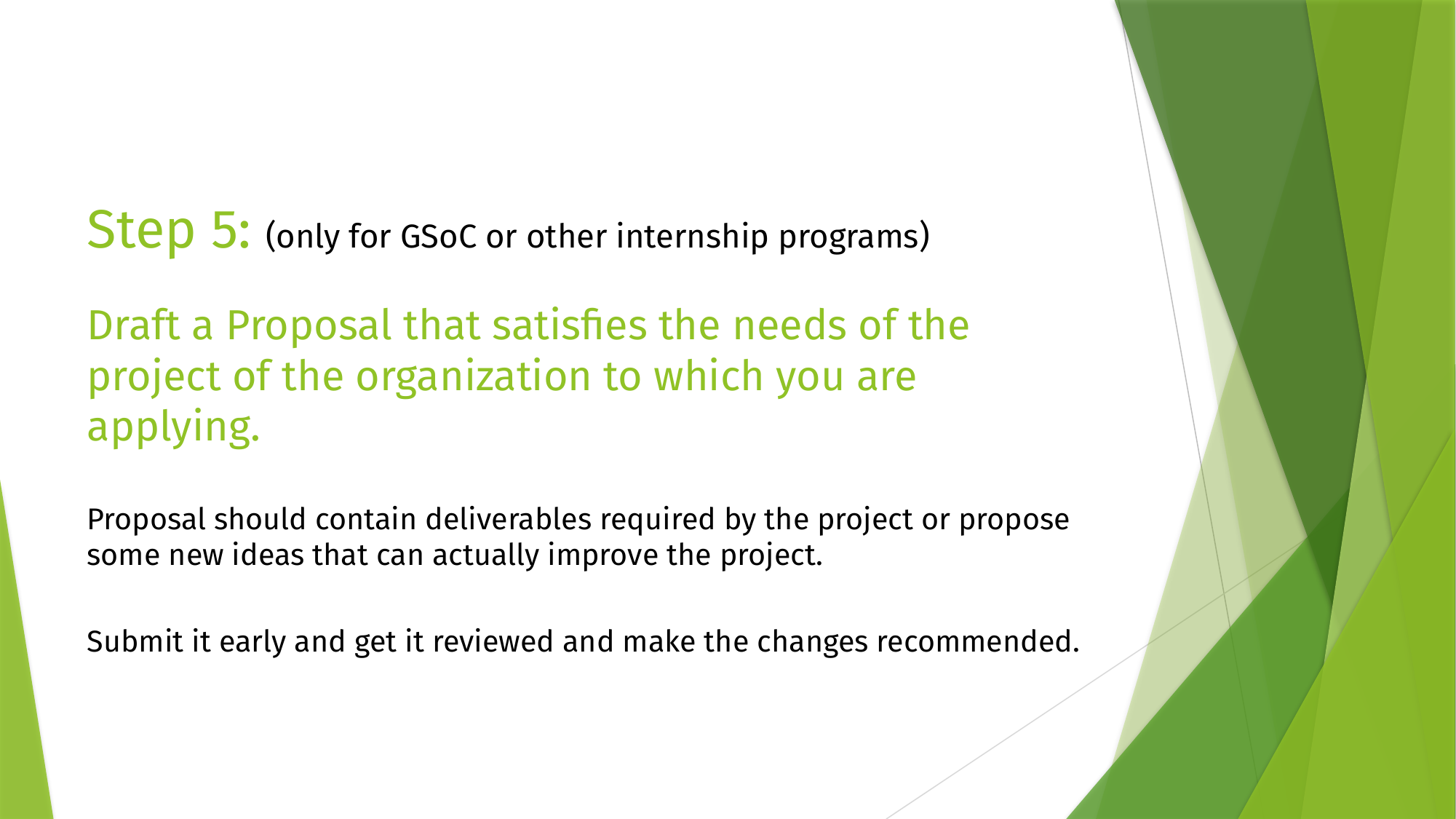

# Step 5: (only for GSoC or other internship programs) Draft a Proposal that satisfies the needs of the project of the organization to which you are applying. Proposal should contain deliverables required by the project or propose some new ideas that can actually improve the project. Submit it early and get it reviewed and make the changes recommended.